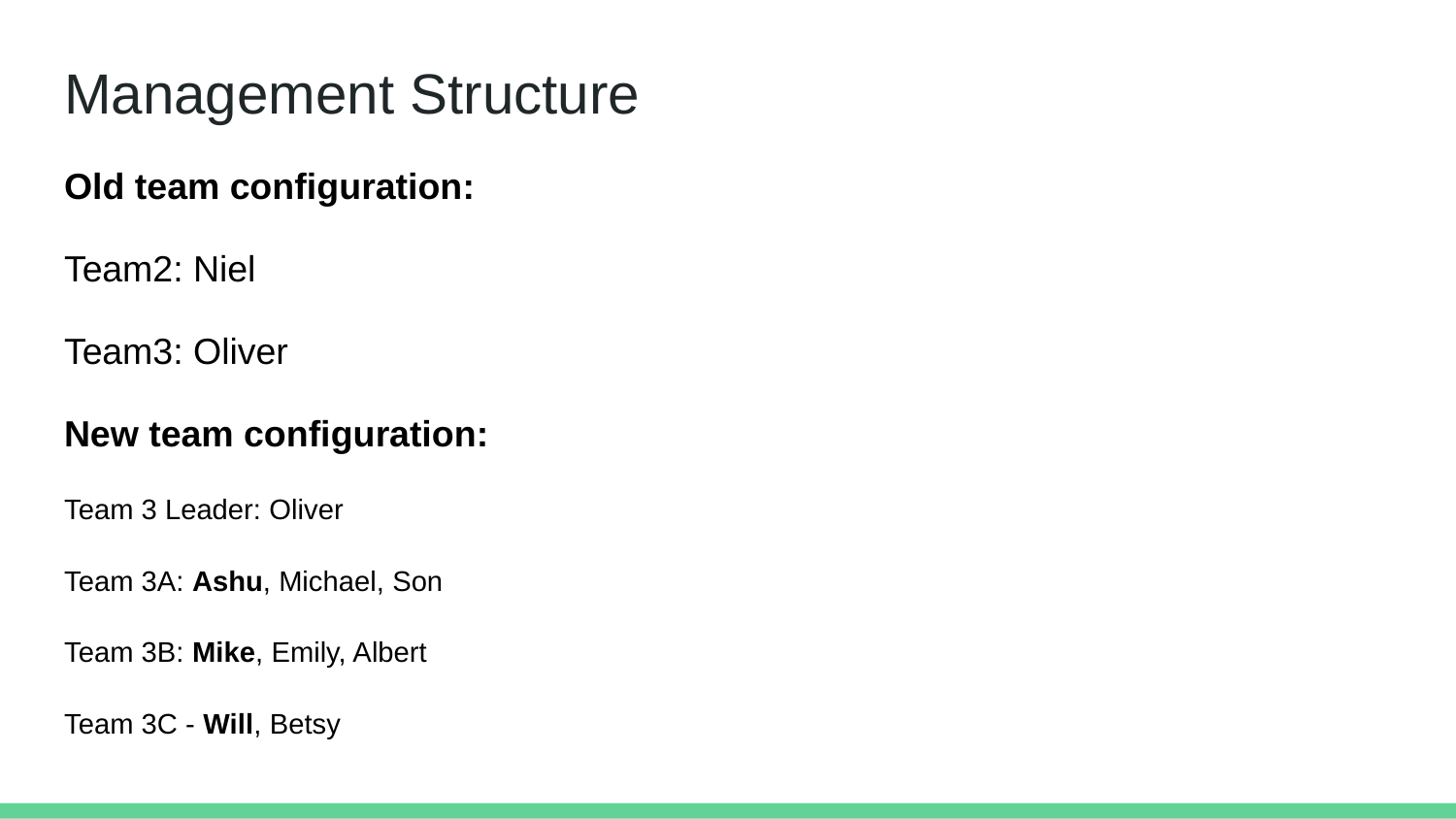

# Management Structure
Old team configuration:
Team2: Niel
Team3: Oliver
New team configuration:
Team 3 Leader: Oliver
Team 3A: Ashu, Michael, Son
Team 3B: Mike, Emily, Albert
Team 3C - Will, Betsy